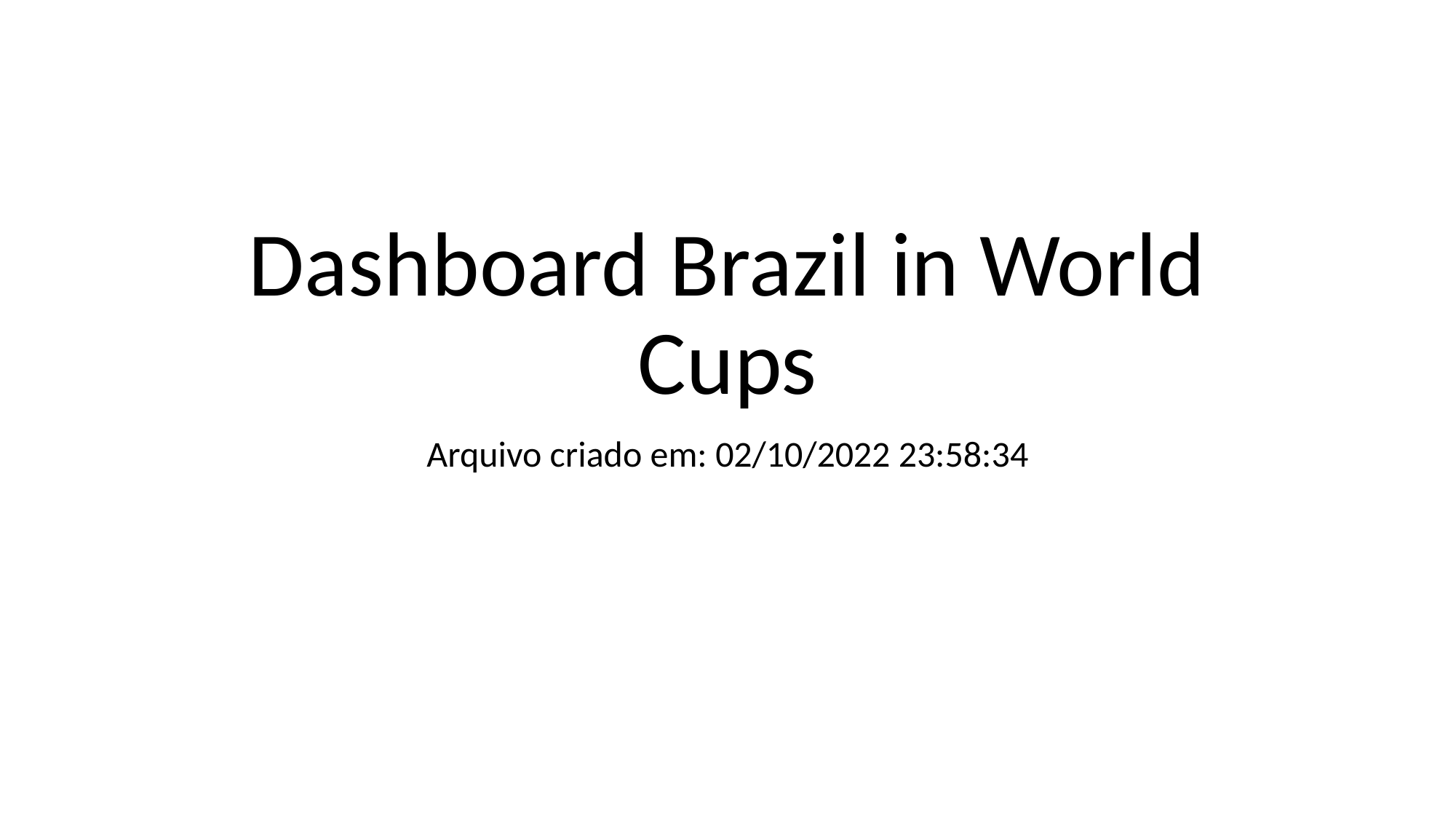

# Dashboard Brazil in World Cups
Arquivo criado em: 02/10/2022 23:58:34